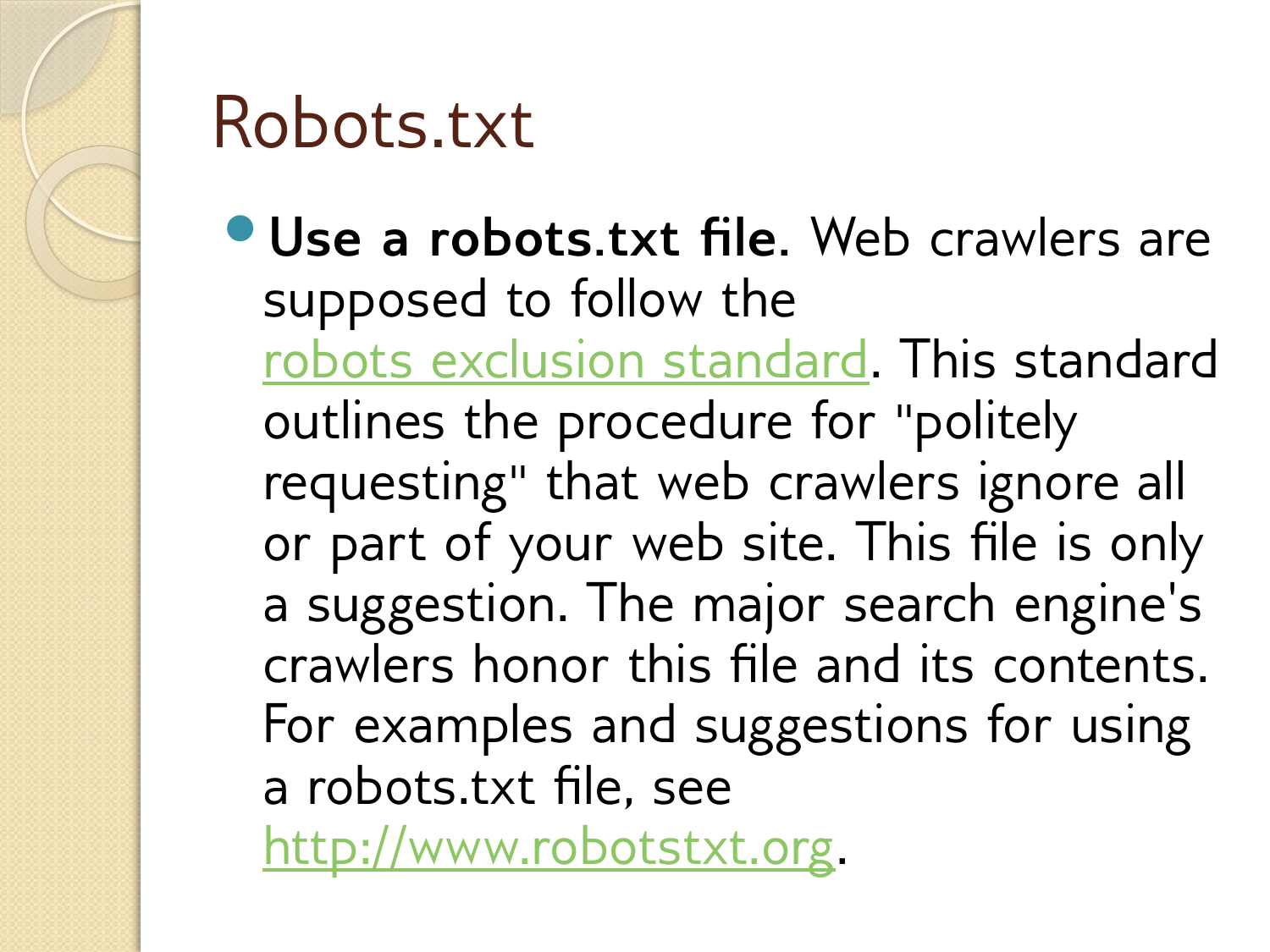

54
# Robots.txt
Use a robots.txt file. Web crawlers are supposed to follow the robots exclusion standard. This standard outlines the procedure for "politely requesting" that web crawlers ignore all or part of your web site. This file is only a suggestion. The major search engine's crawlers honor this file and its contents. For examples and suggestions for using a robots.txt file, see http://www.robotstxt.org.